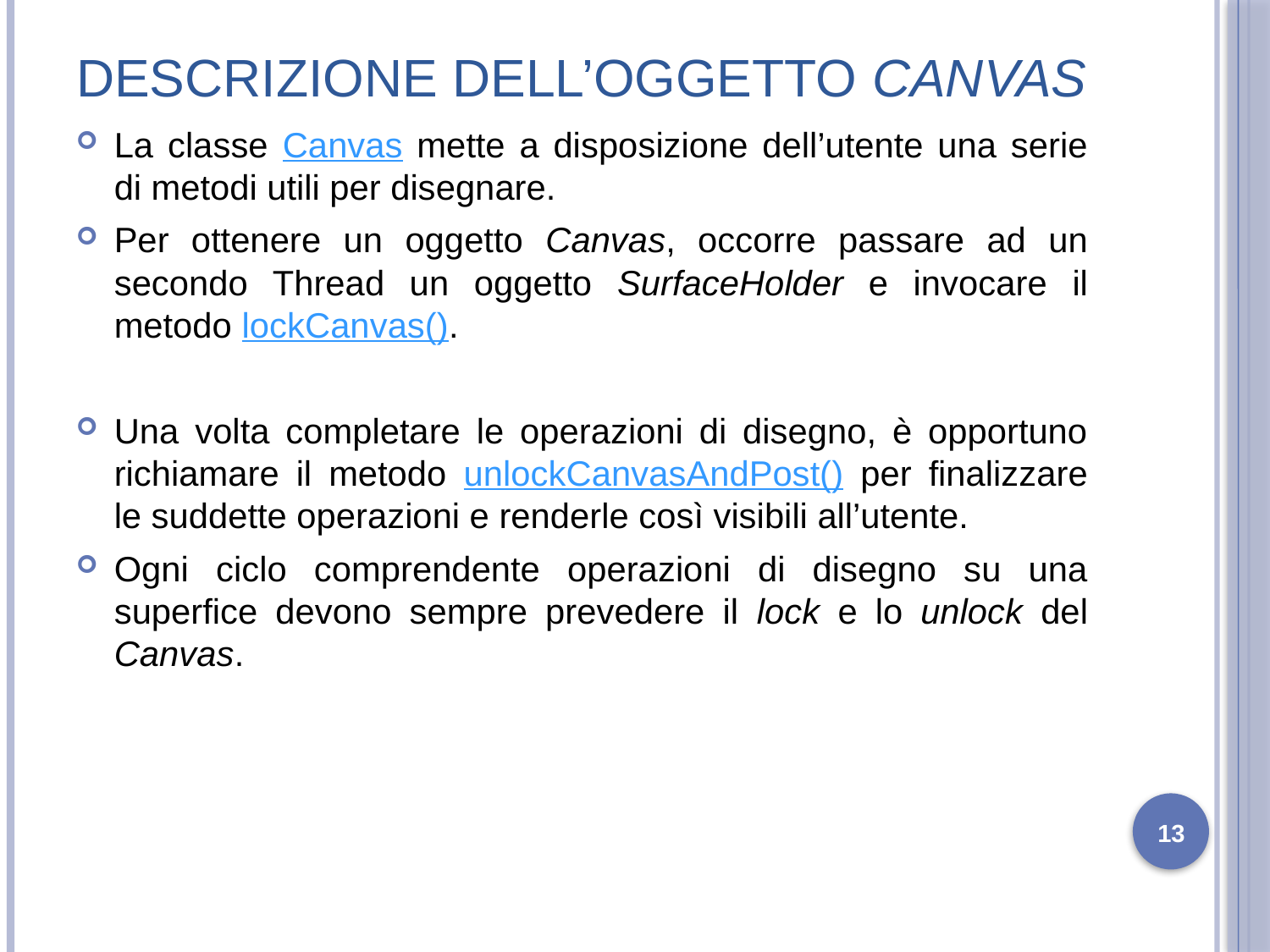

# Descrizione dell’oggetto Canvas
La classe Canvas mette a disposizione dell’utente una serie di metodi utili per disegnare.
Per ottenere un oggetto Canvas, occorre passare ad un secondo Thread un oggetto SurfaceHolder e invocare il metodo lockCanvas().

Una volta completare le operazioni di disegno, è opportuno richiamare il metodo unlockCanvasAndPost() per finalizzare le suddette operazioni e renderle così visibili all’utente.
Ogni ciclo comprendente operazioni di disegno su una superfice devono sempre prevedere il lock e lo unlock del Canvas.

13